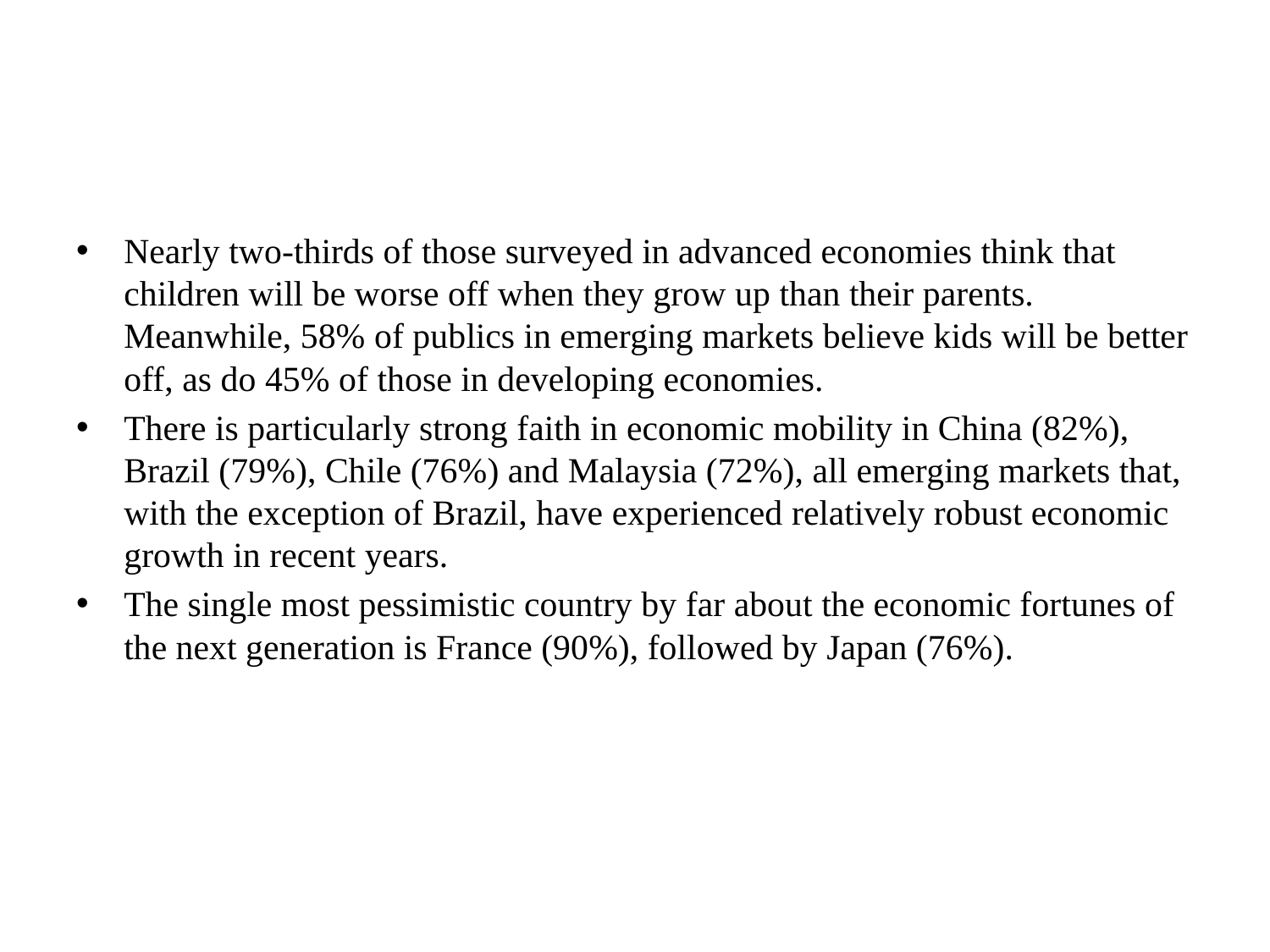

#
Nearly two-thirds of those surveyed in advanced economies think that children will be worse off when they grow up than their parents. Meanwhile, 58% of publics in emerging markets believe kids will be better off, as do 45% of those in developing economies.
There is particularly strong faith in economic mobility in China (82%), Brazil (79%), Chile (76%) and Malaysia (72%), all emerging markets that, with the exception of Brazil, have experienced relatively robust economic growth in recent years.
The single most pessimistic country by far about the economic fortunes of the next generation is France (90%), followed by Japan (76%).